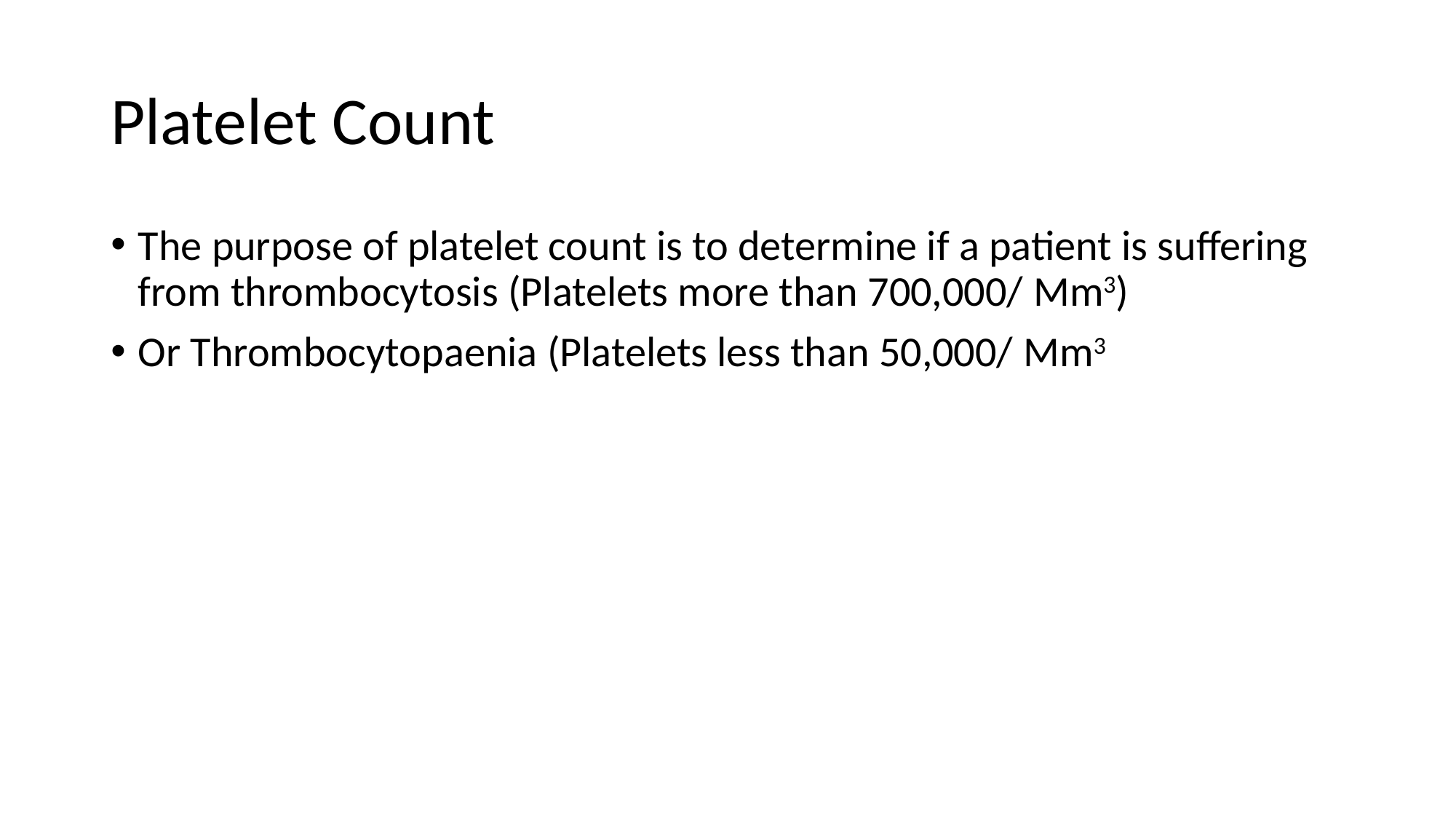

# Platelet Count
The purpose of platelet count is to determine if a patient is suffering from thrombocytosis (Platelets more than 700,000/ Mm3)
Or Thrombocytopaenia (Platelets less than 50,000/ Mm3